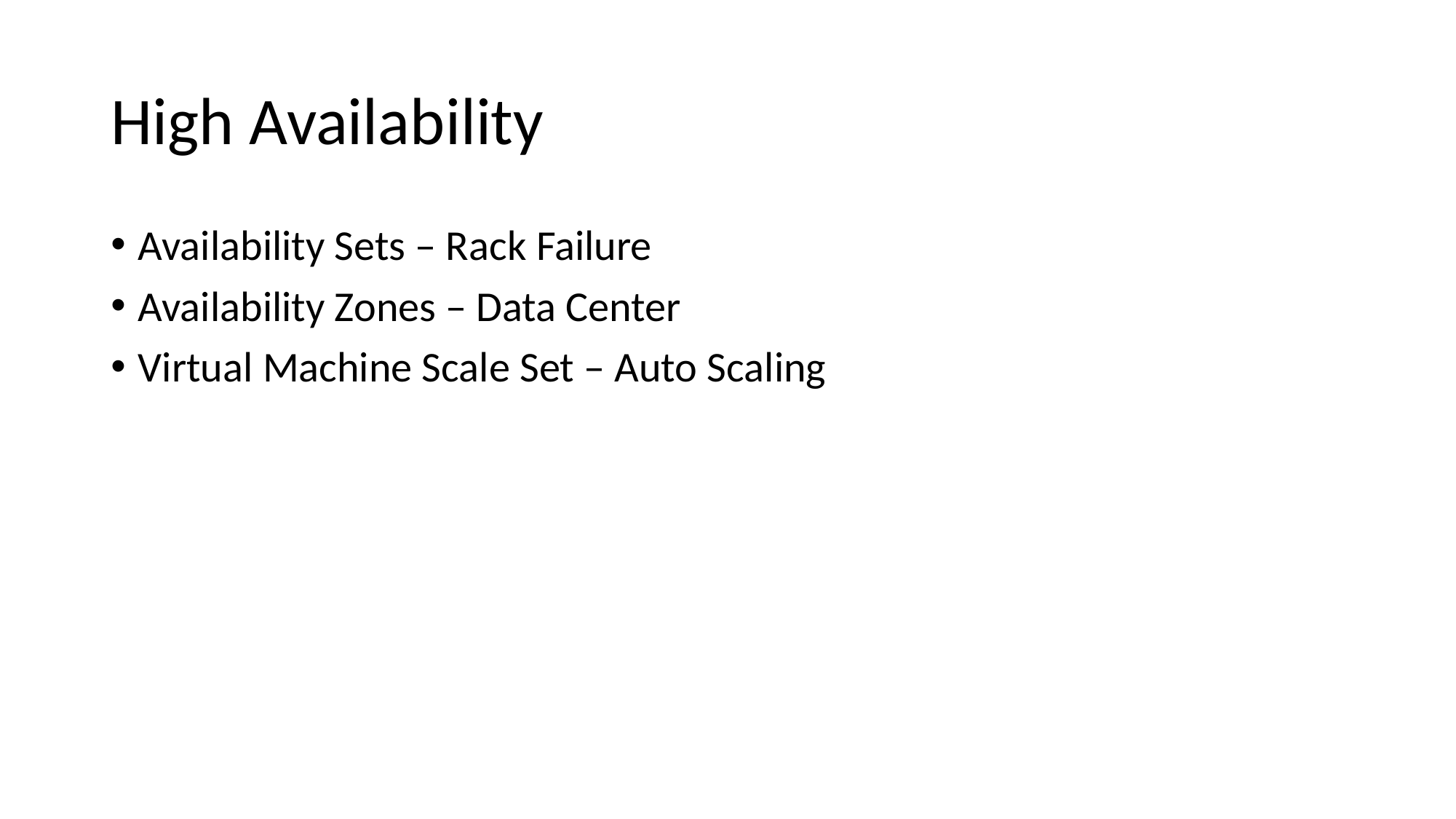

# High Availability
Availability Sets – Rack Failure
Availability Zones – Data Center
Virtual Machine Scale Set – Auto Scaling